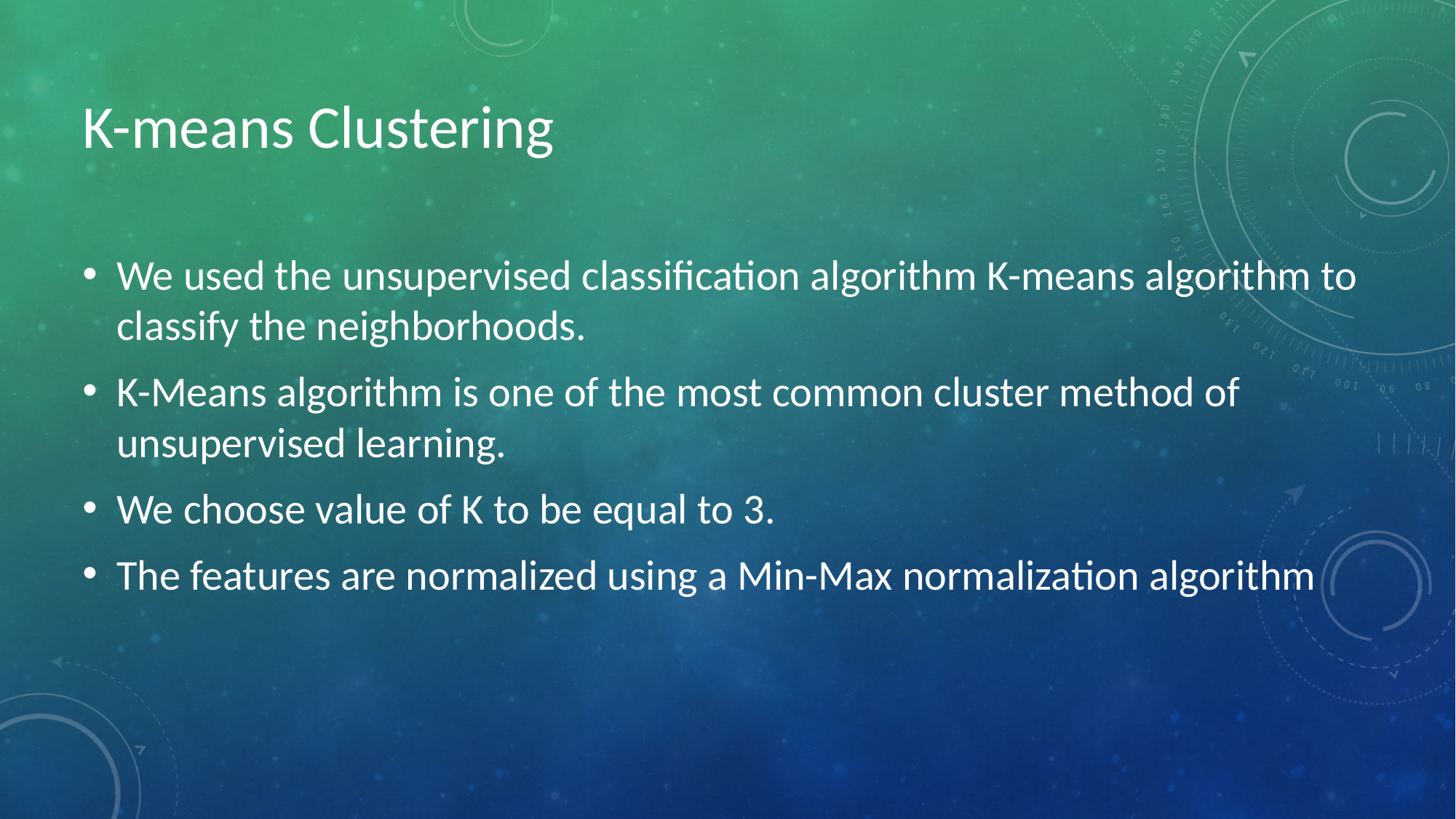

# K-means Clustering
We used the unsupervised classification algorithm K-means algorithm to classify the neighborhoods.
K-Means algorithm is one of the most common cluster method of unsupervised learning.
We choose value of K to be equal to 3.
The features are normalized using a Min-Max normalization algorithm